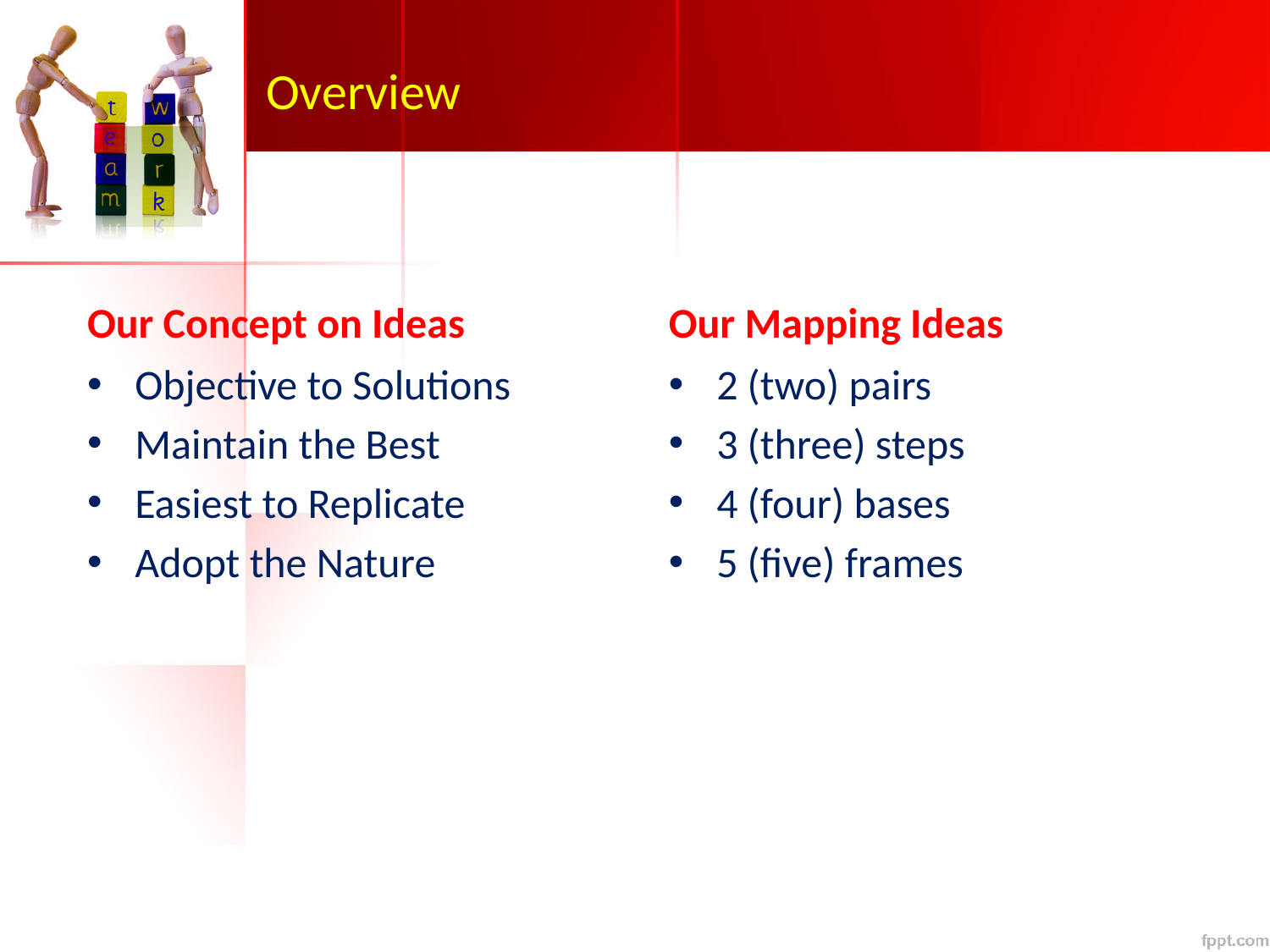

# Overview
Our Concept on Ideas
Our Mapping Ideas
Objective to Solutions
Maintain the Best
Easiest to Replicate
Adopt the Nature
2 (two) pairs
3 (three) steps
4 (four) bases
5 (five) frames